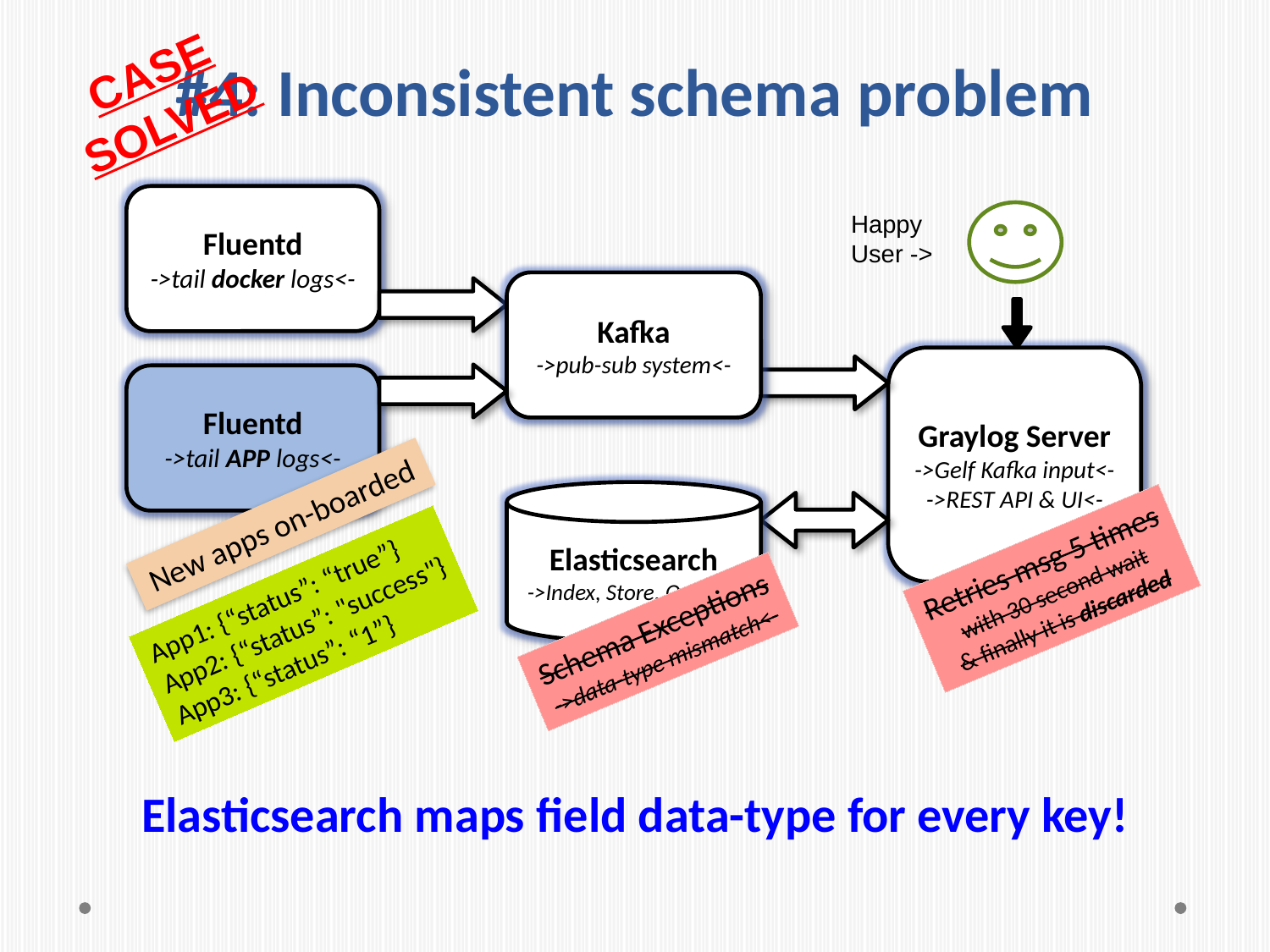

# #4: Inconsistent schema problem
CASE SOLVED
Fluentd
->tail docker logs<-
Happy
User ->

Kafka
->pub-sub system<-

Graylog Server
->Gelf Kafka input<-
->REST API & UI<-

Fluentd
->tail APP logs<-
Elasticsearch
->Index, Store, Query<-

New apps on-boarded
Retries msg 5 times
with 30 second wait
& finally it is discarded
App1: {“status”: “true”}
App2: {“status”: "success"}
App3: {“status”: “1”}
Schema Exceptions
->data-type mismatch<-
Elasticsearch maps field data-type for every key!